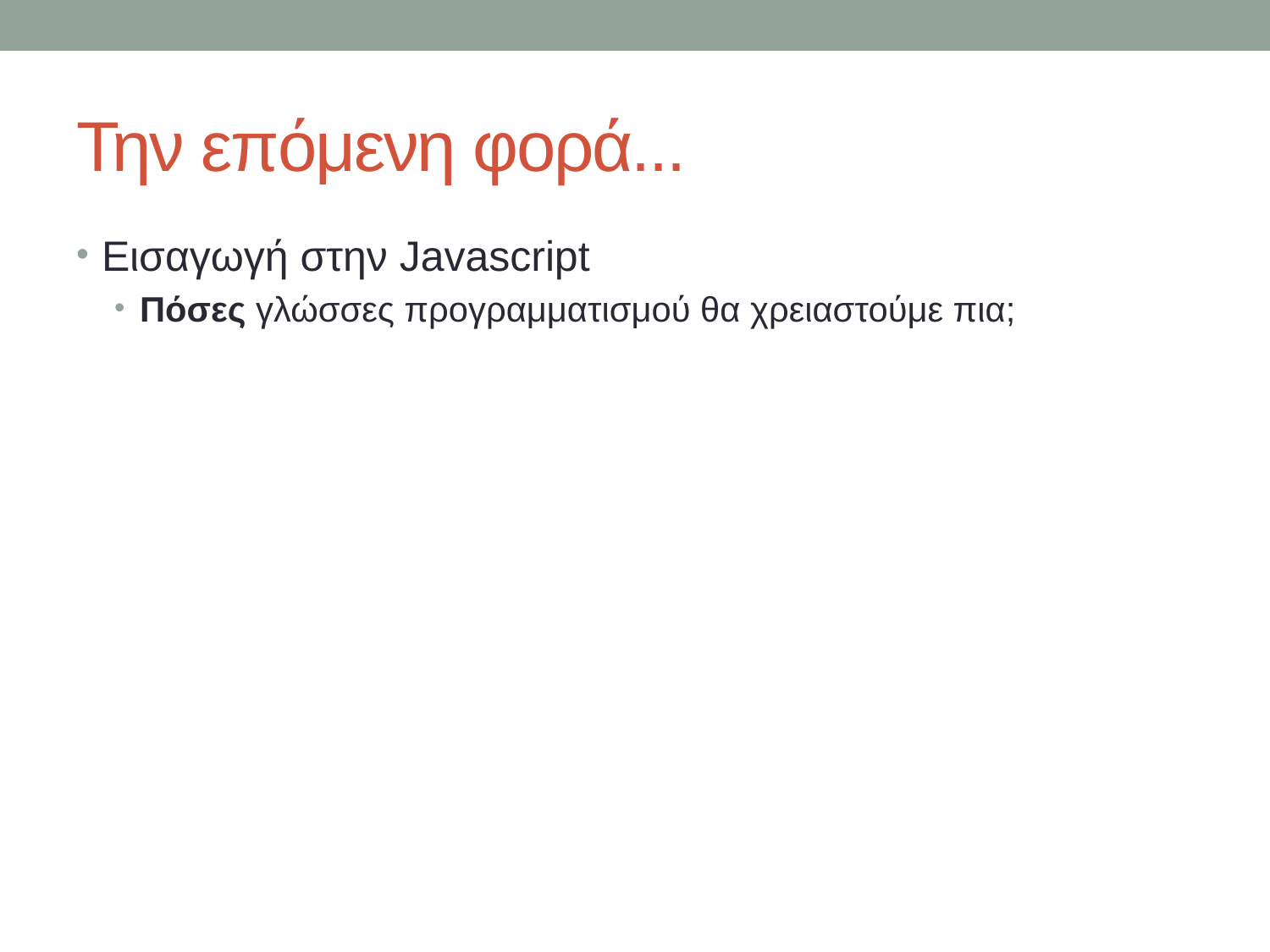

# Την επόμενη φορά...
Εισαγωγή στην Javascript
Πόσες γλώσσες προγραμματισμού θα χρειαστούμε πια;